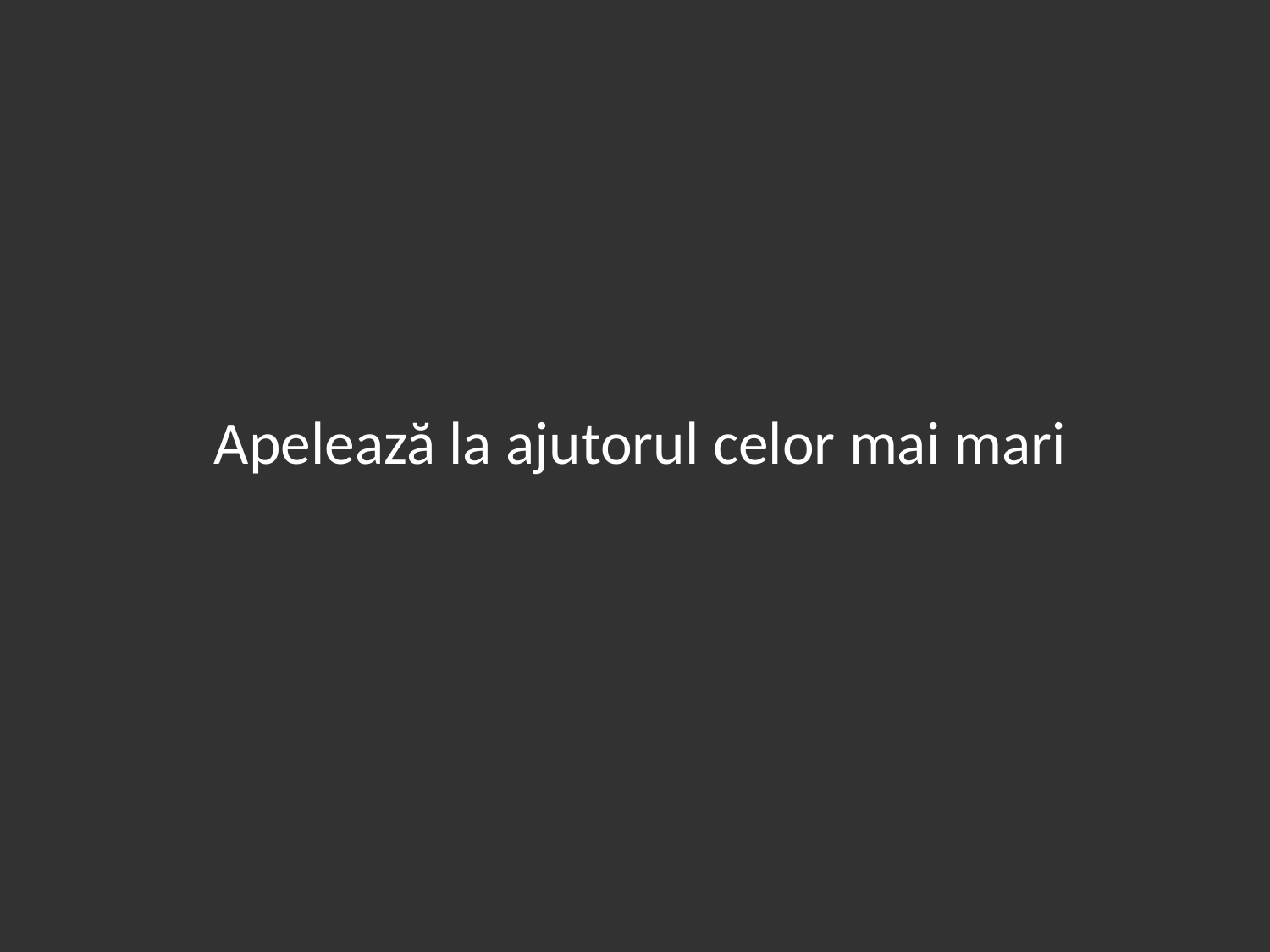

# Apelează la ajutorul celor mai mari